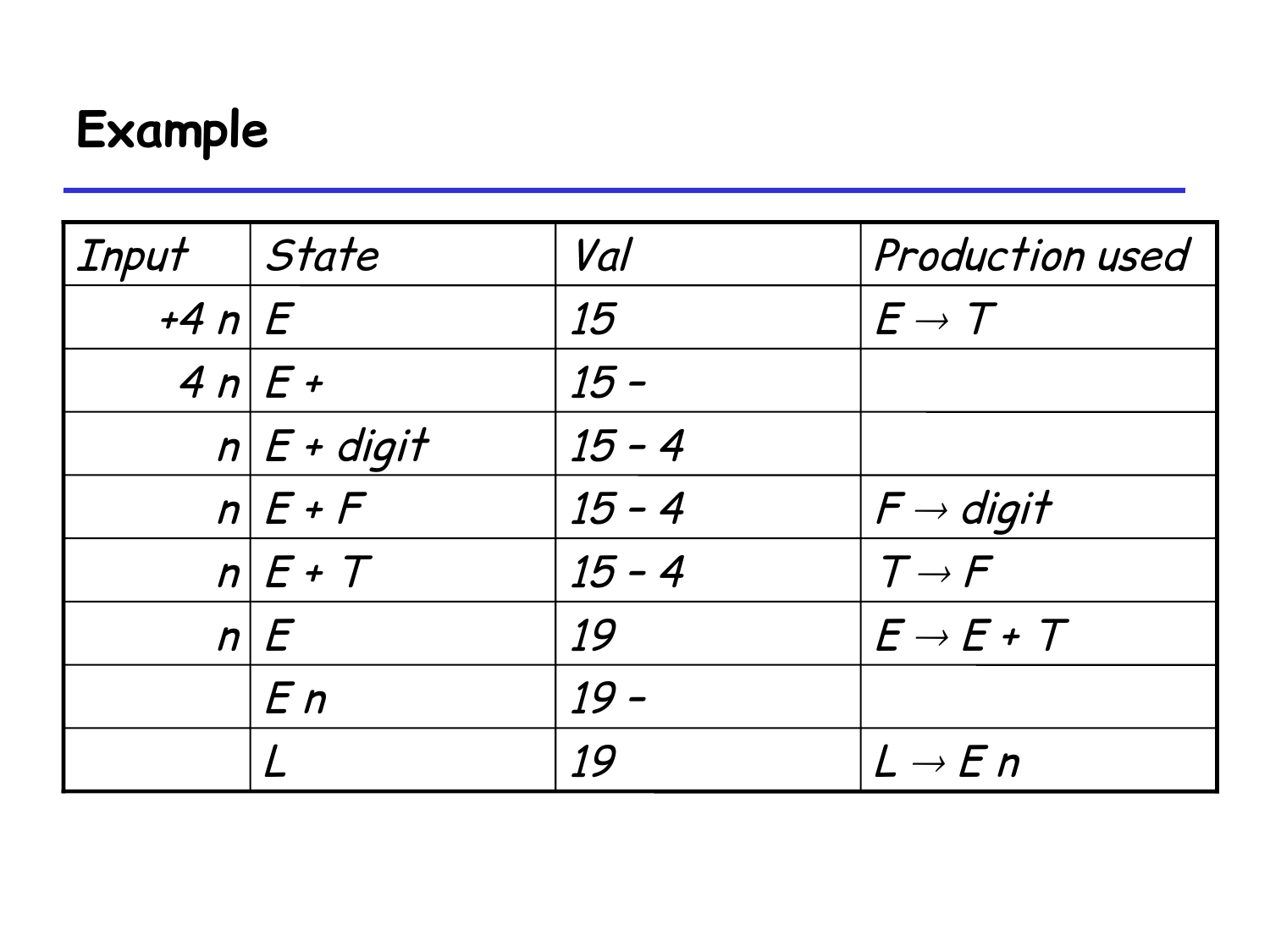

# Example
Input

State

Val

Production used

+4 n

E
15
E → T
4 n

E +
15 –

n

E + digit
15 – 4

n

E + F
15 – 4
F → digit
n

E + T
15 – 4
T → F
n

E
19
E → E + T

E n
19 –

L
19
L → E n

47